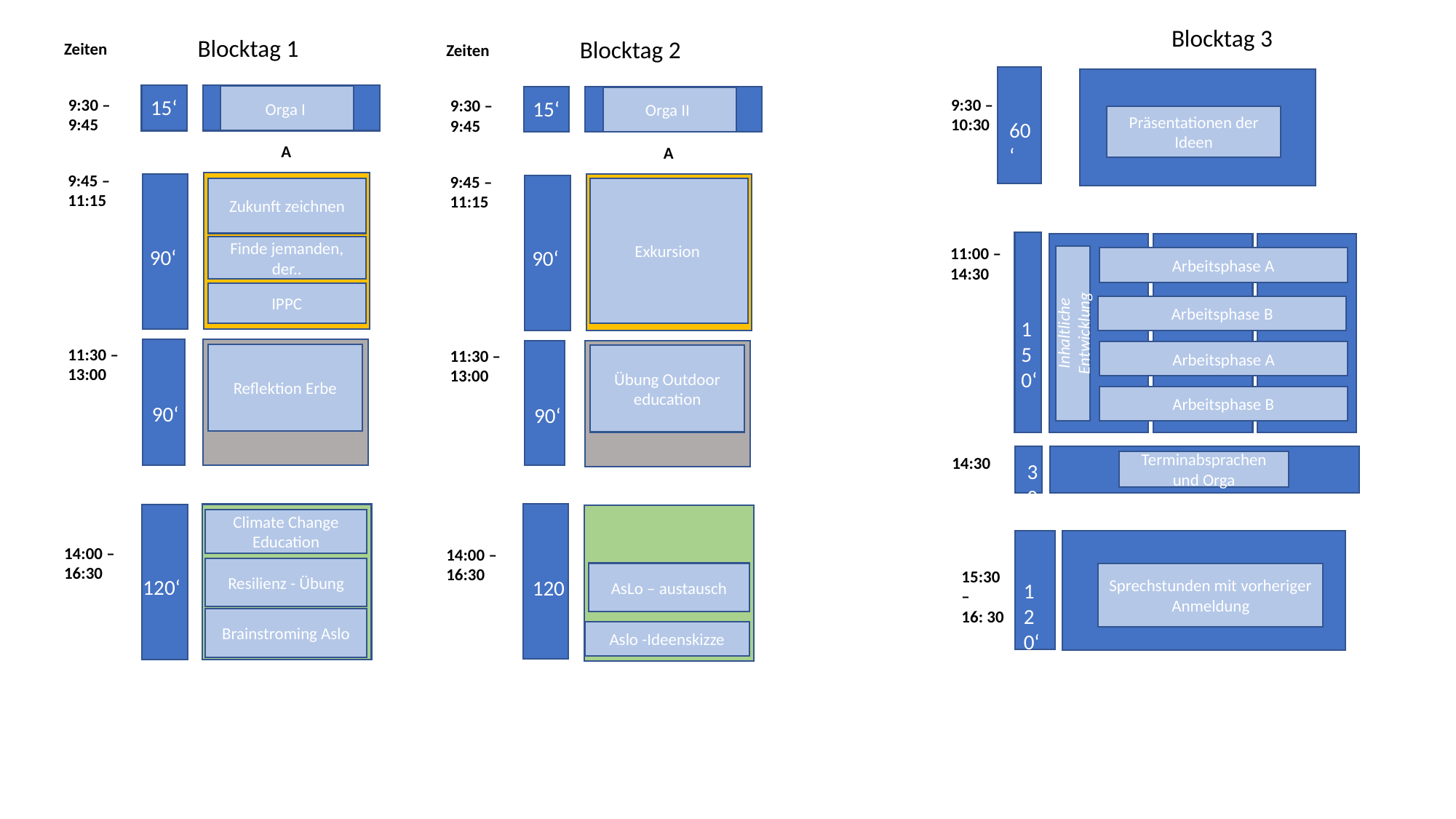

Blocktag 3

9:30 – 10:30
Präsentationen der Ideen
60‘

11:00 – 14:30
4‘
Arbeitsphase A
Arbeitsphase B
Inhaltliche Entwicklung
150‘
Arbeitsphase A
120‘
Arbeitsphase B

14:30
Terminabsprachen und Orga
30‘

15:30 –
16: 30
120‘
120‘
Blocktag 1
Zeiten

Orga I
9:30 – 9:45
15‘
A
9:45 – 11:15

90‘
11:30 – 13:00

Reflektion Erbe
90‘

Climate Change Education

14:00 –
16:30
120‘
Blocktag 2
Zeiten

Orga II
9:30 – 9:45
15‘
A
9:45 – 11:15

90‘
11:30 – 13:00

Übung Outdoor education
90‘

14:00 –
16:30
120
Exkursion
Zukunft zeichnen
Finde jemanden, der..
IPPC

Resilienz - Übung
Sprechstunden mit vorheriger Anmeldung
AsLo – austausch
Brainstroming Aslo
Aslo -Ideenskizze